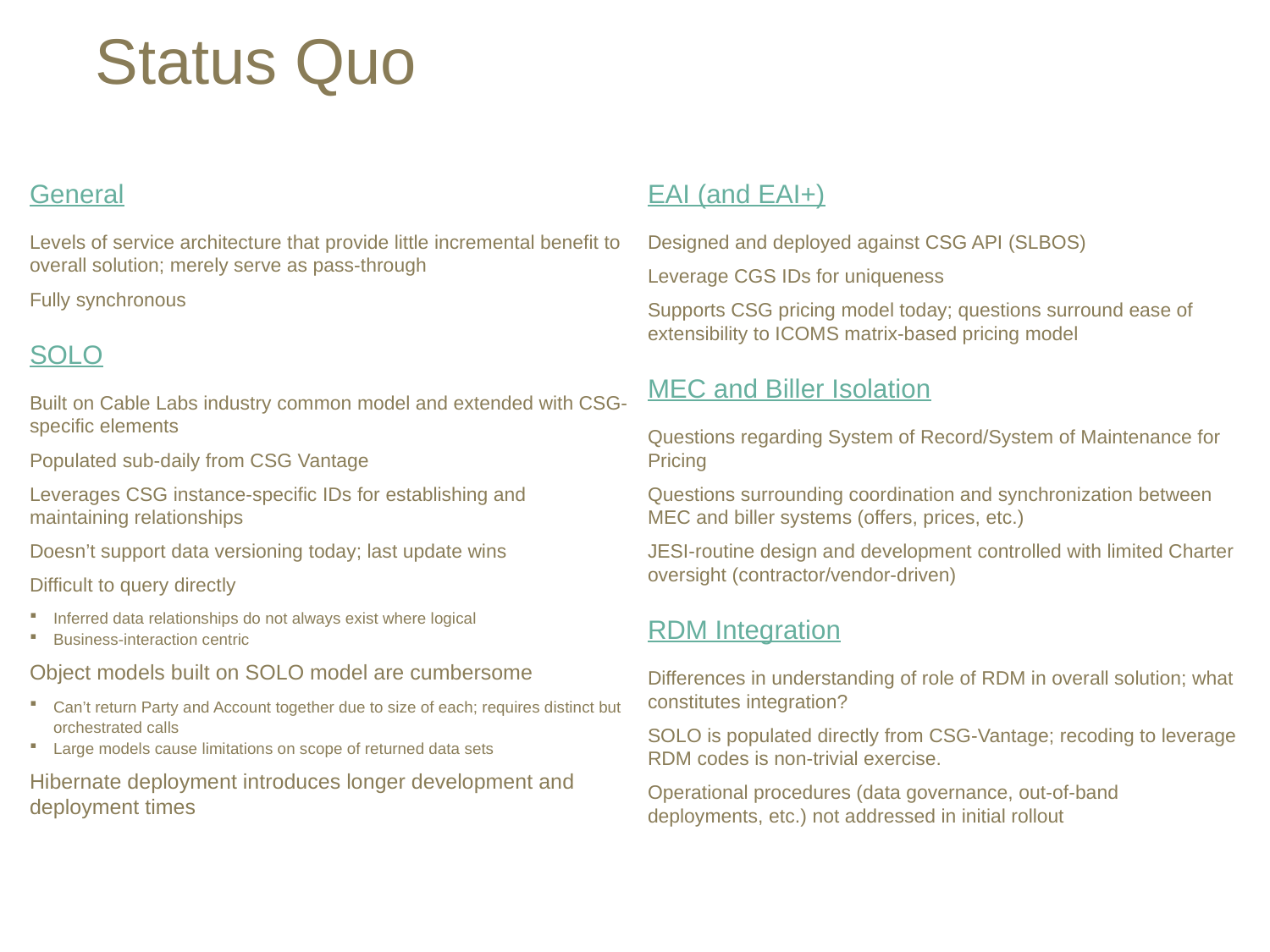

# Status Quo
General
Levels of service architecture that provide little incremental benefit to overall solution; merely serve as pass-through
Fully synchronous
SOLO
Built on Cable Labs industry common model and extended with CSG-specific elements
Populated sub-daily from CSG Vantage
Leverages CSG instance-specific IDs for establishing and maintaining relationships
Doesn’t support data versioning today; last update wins
Difficult to query directly
Inferred data relationships do not always exist where logical
Business-interaction centric
Object models built on SOLO model are cumbersome
Can’t return Party and Account together due to size of each; requires distinct but orchestrated calls
Large models cause limitations on scope of returned data sets
Hibernate deployment introduces longer development and deployment times
EAI (and EAI+)
Designed and deployed against CSG API (SLBOS)
Leverage CGS IDs for uniqueness
Supports CSG pricing model today; questions surround ease of extensibility to ICOMS matrix-based pricing model
MEC and Biller Isolation
Questions regarding System of Record/System of Maintenance for Pricing
Questions surrounding coordination and synchronization between MEC and biller systems (offers, prices, etc.)
JESI-routine design and development controlled with limited Charter oversight (contractor/vendor-driven)
RDM Integration
Differences in understanding of role of RDM in overall solution; what constitutes integration?
SOLO is populated directly from CSG-Vantage; recoding to leverage RDM codes is non-trivial exercise.
Operational procedures (data governance, out-of-band deployments, etc.) not addressed in initial rollout